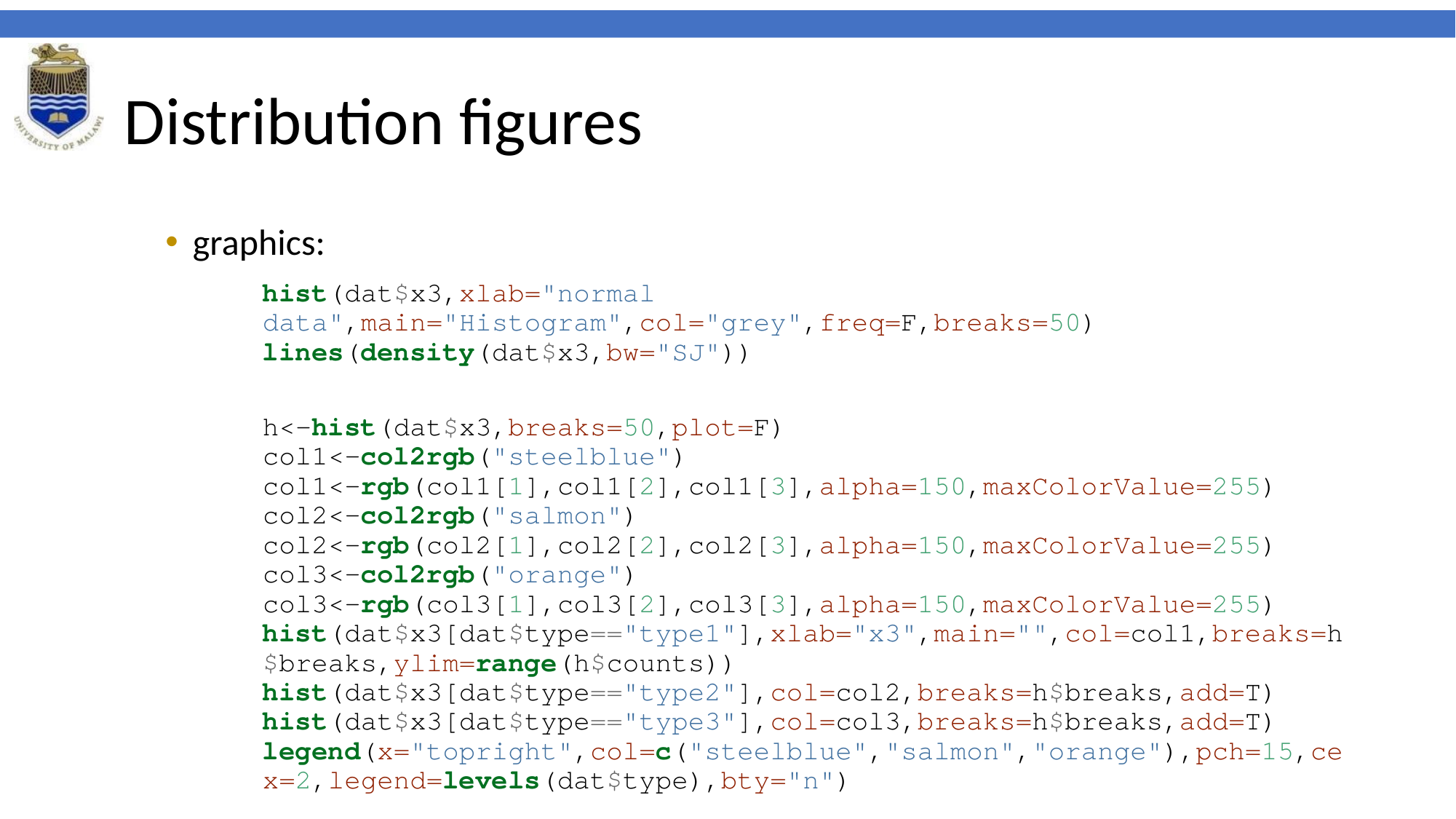

# Distribution figures
graphics:
hist(dat$x3,xlab="normal data",main="Histogram",col="grey",freq=F,breaks=50)
lines(density(dat$x3,bw="SJ"))
h<-hist(dat$x3,breaks=50,plot=F)
col1<-col2rgb("steelblue")
col1<-rgb(col1[1],col1[2],col1[3],alpha=150,maxColorValue=255)
col2<-col2rgb("salmon")
col2<-rgb(col2[1],col2[2],col2[3],alpha=150,maxColorValue=255)
col3<-col2rgb("orange")
col3<-rgb(col3[1],col3[2],col3[3],alpha=150,maxColorValue=255)
hist(dat$x3[dat$type=="type1"],xlab="x3",main="",col=col1,breaks=h$breaks,ylim=range(h$counts))
hist(dat$x3[dat$type=="type2"],col=col2,breaks=h$breaks,add=T)
hist(dat$x3[dat$type=="type3"],col=col3,breaks=h$breaks,add=T)
legend(x="topright",col=c("steelblue","salmon","orange"),pch=15,cex=2,legend=levels(dat$type),bty="n")